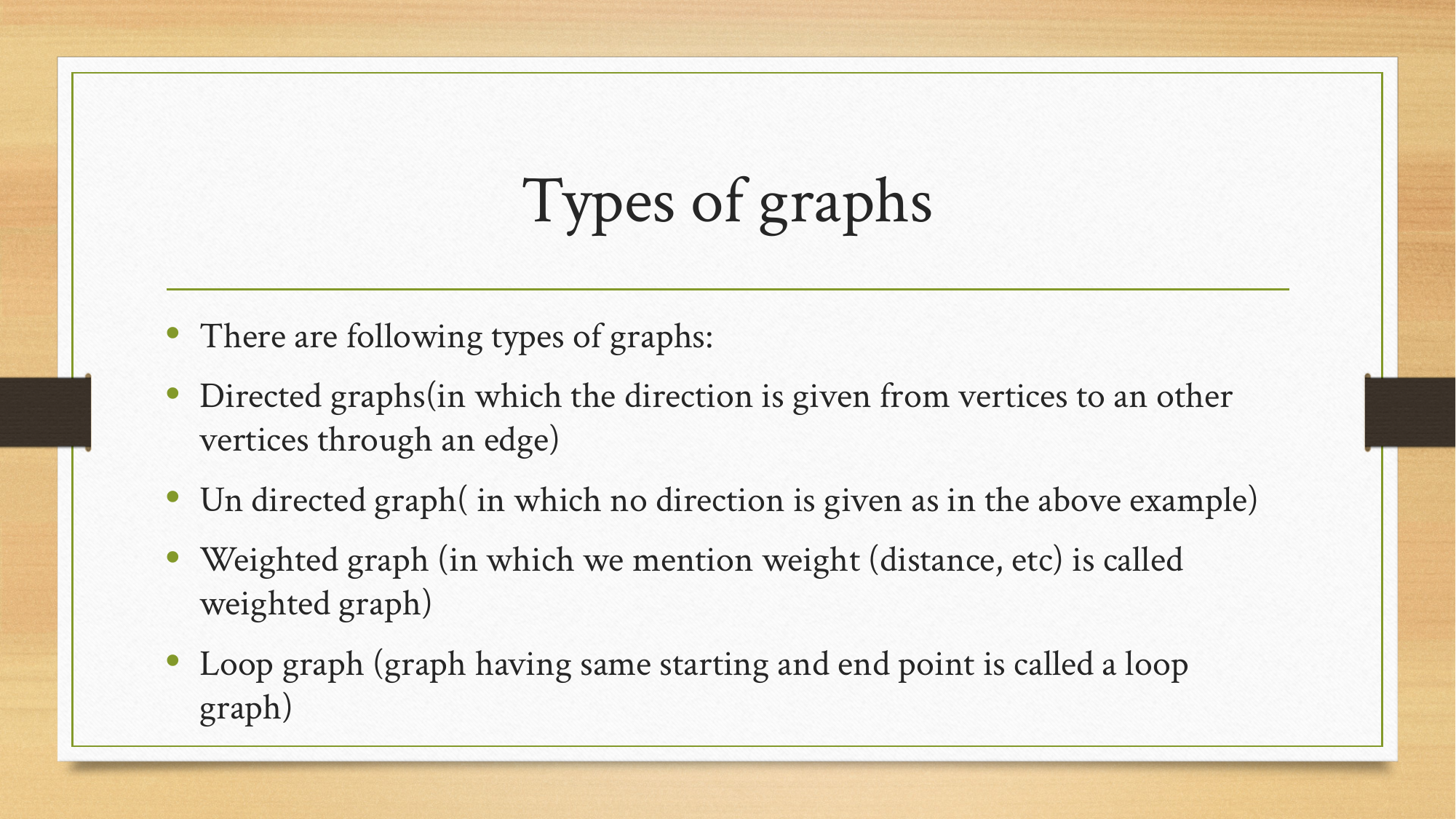

# Types of graphs
There are following types of graphs:
Directed graphs(in which the direction is given from vertices to an other vertices through an edge)
Un directed graph( in which no direction is given as in the above example)
Weighted graph (in which we mention weight (distance, etc) is called weighted graph)
Loop graph (graph having same starting and end point is called a loop graph)